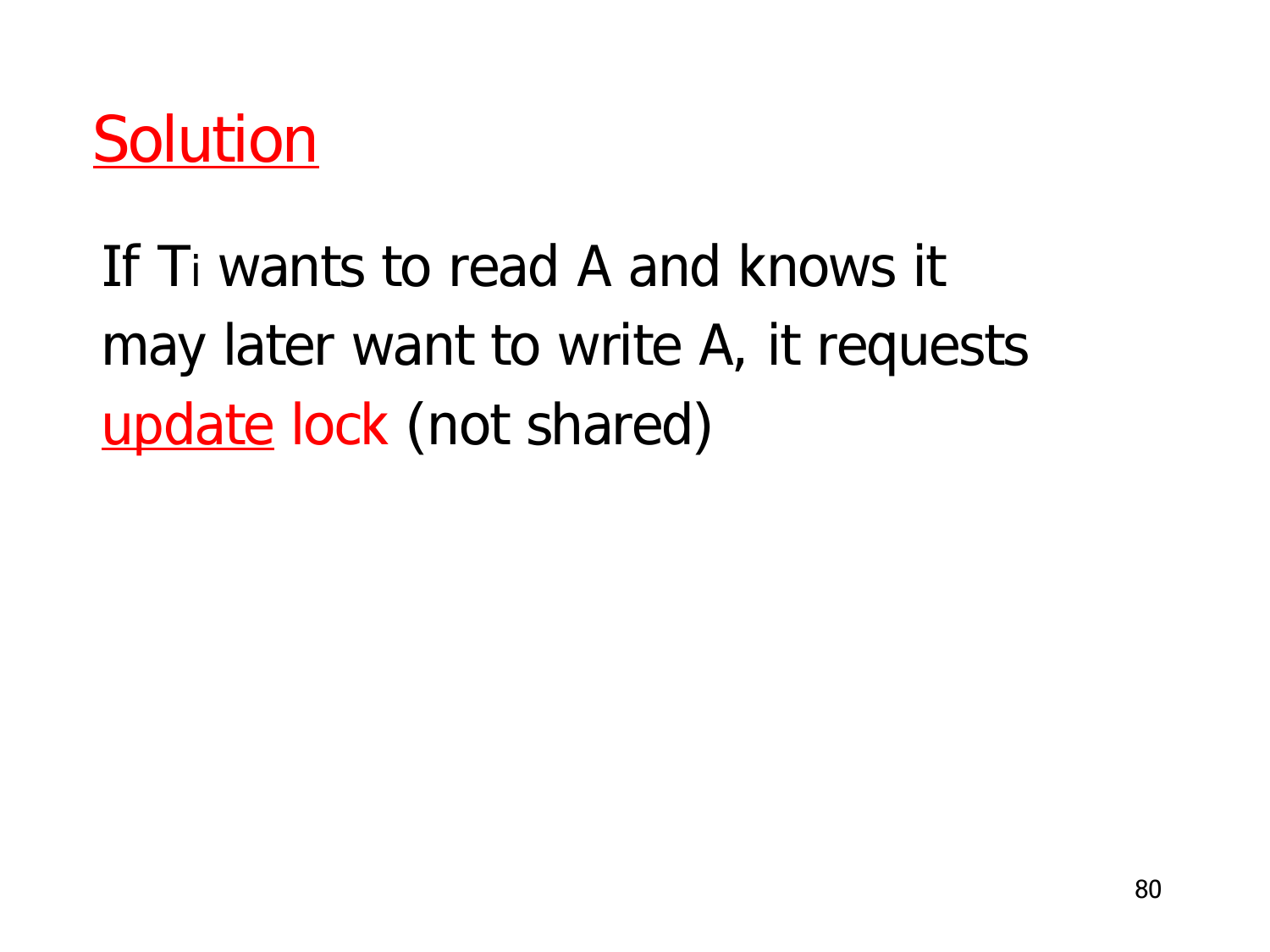

# Solution
If Ti wants to read A and knows it
may later want to write A, it requests
update lock (not shared)
80